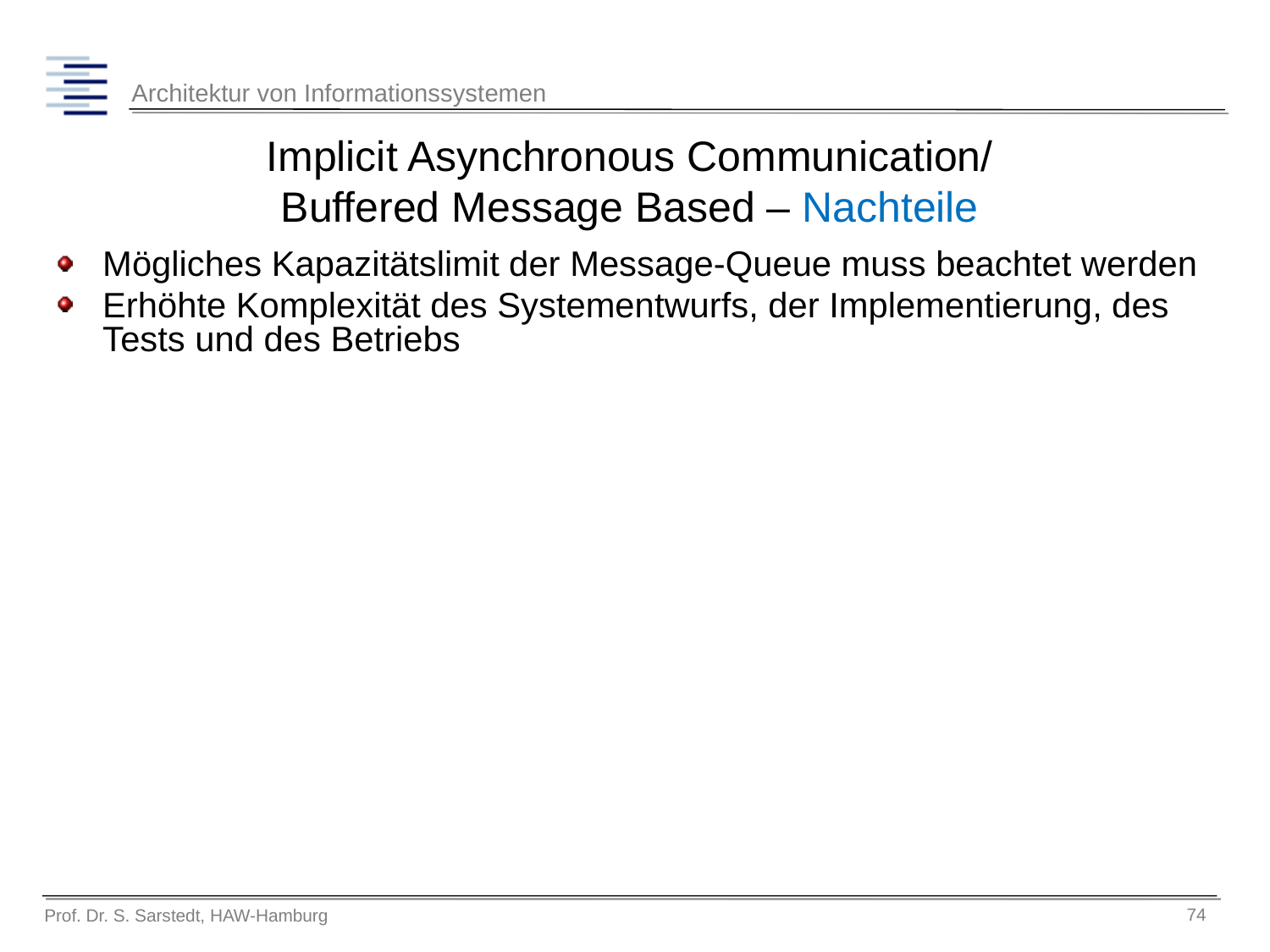

# Implicit Asynchronous Communication/ Buffered Message Based – Nachteile
Mögliches Kapazitätslimit der Message-Queue muss beachtet werden
Erhöhte Komplexität des Systementwurfs, der Implementierung, des Tests und des Betriebs